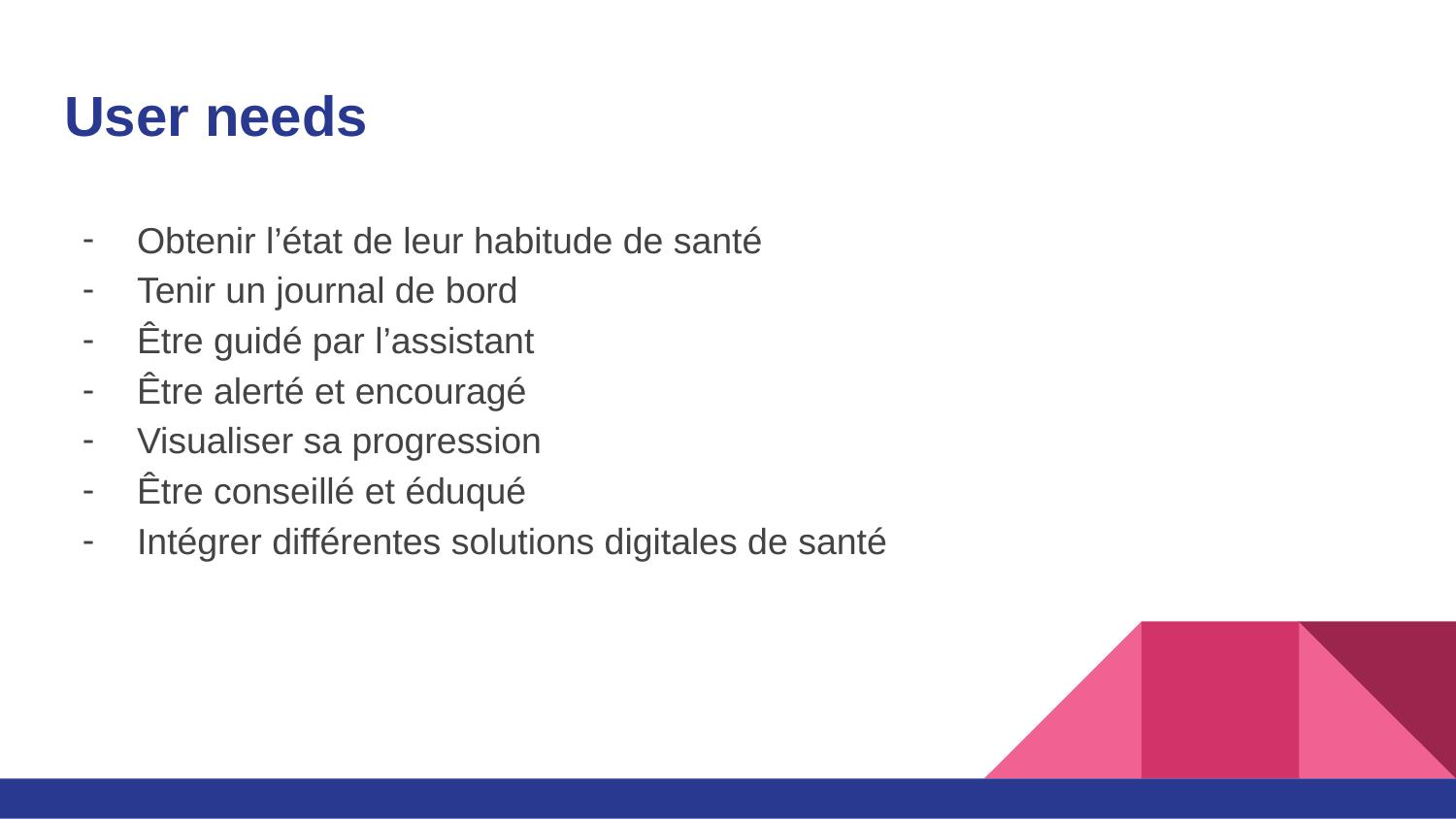

# User needs
Obtenir l’état de leur habitude de santé
Tenir un journal de bord
Être guidé par l’assistant
Être alerté et encouragé
Visualiser sa progression
Être conseillé et éduqué
Intégrer différentes solutions digitales de santé